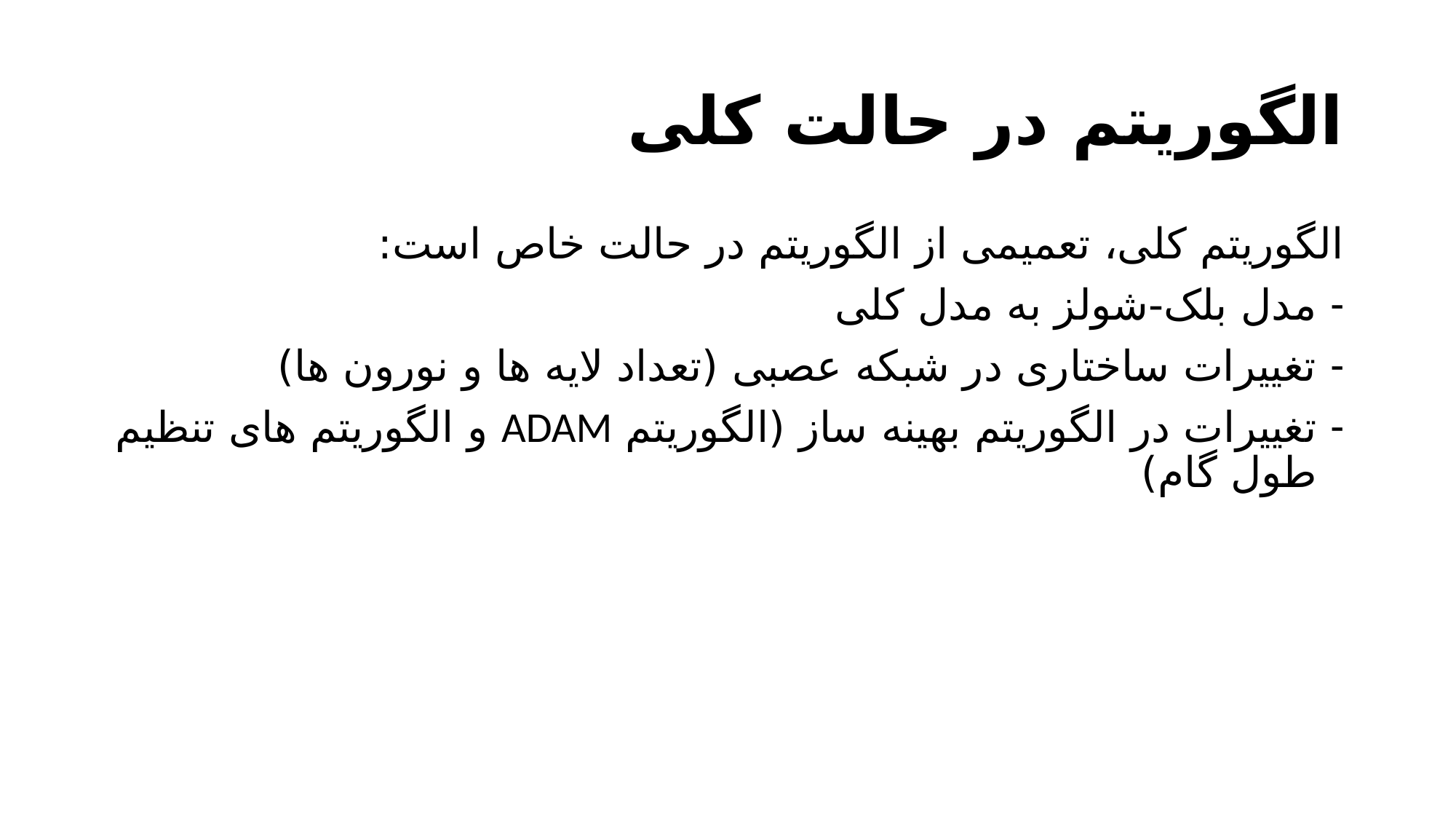

# الگوریتم در حالت کلی
الگوریتم کلی، تعمیمی از الگوریتم در حالت خاص است:
مدل بلک-شولز به مدل کلی
تغییرات ساختاری در شبکه عصبی (تعداد لایه ها و نورون ها)
تغییرات در الگوریتم بهینه ساز (الگوریتم ADAM و الگوریتم های تنظیم طول گام)